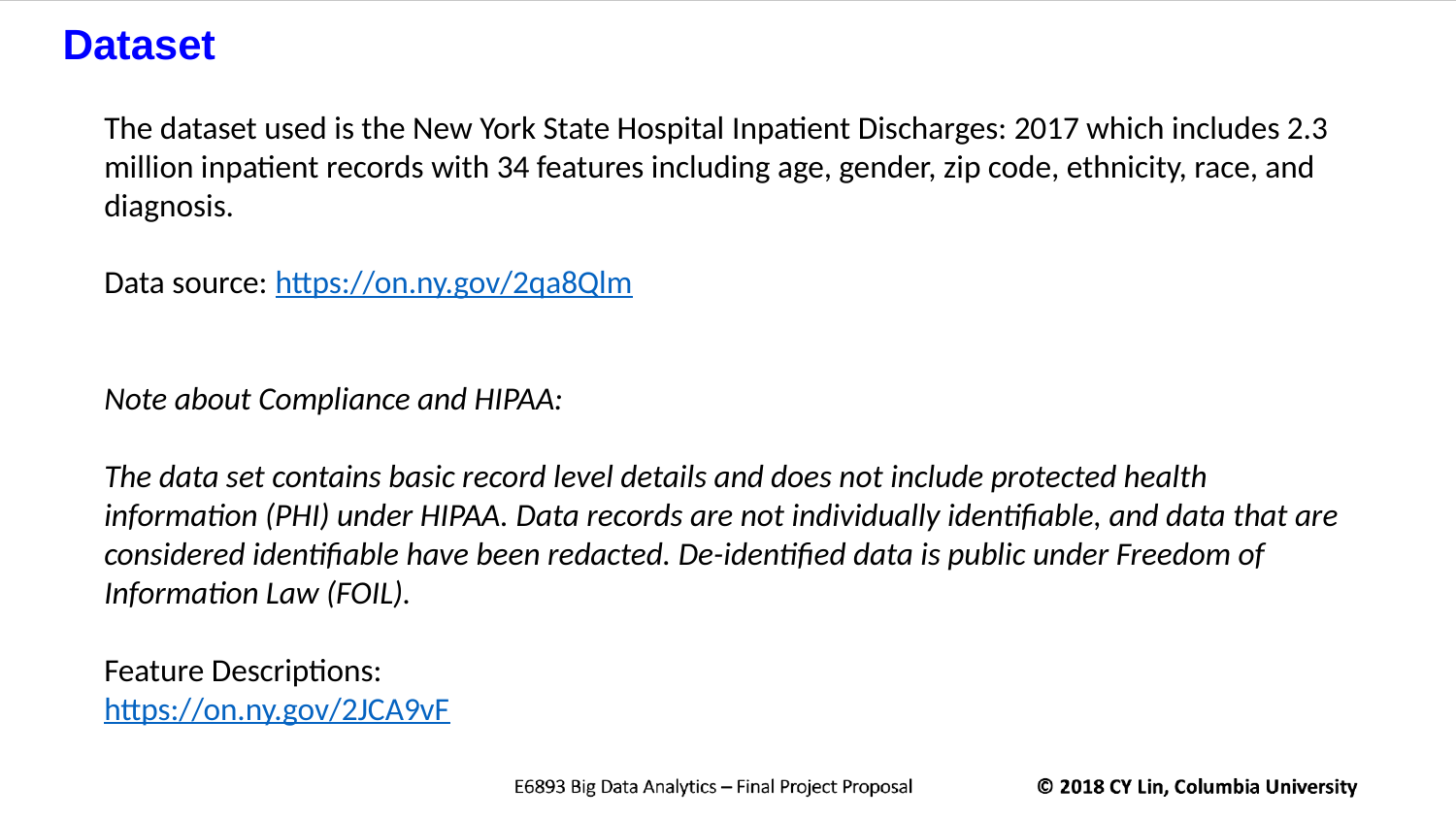

Dataset
The dataset used is the New York State Hospital Inpatient Discharges: 2017 which includes 2.3 million inpatient records with 34 features including age, gender, zip code, ethnicity, race, and diagnosis.

Data source: https://on.ny.gov/2qa8Qlm

Note about Compliance and HIPAA:

The data set contains basic record level details and does not include protected health information (PHI) under HIPAA. Data records are not individually identifiable, and data that are considered identifiable have been redacted. De-identified data is public under Freedom of Information Law (FOIL).

Feature Descriptions:
https://on.ny.gov/2JCA9vF